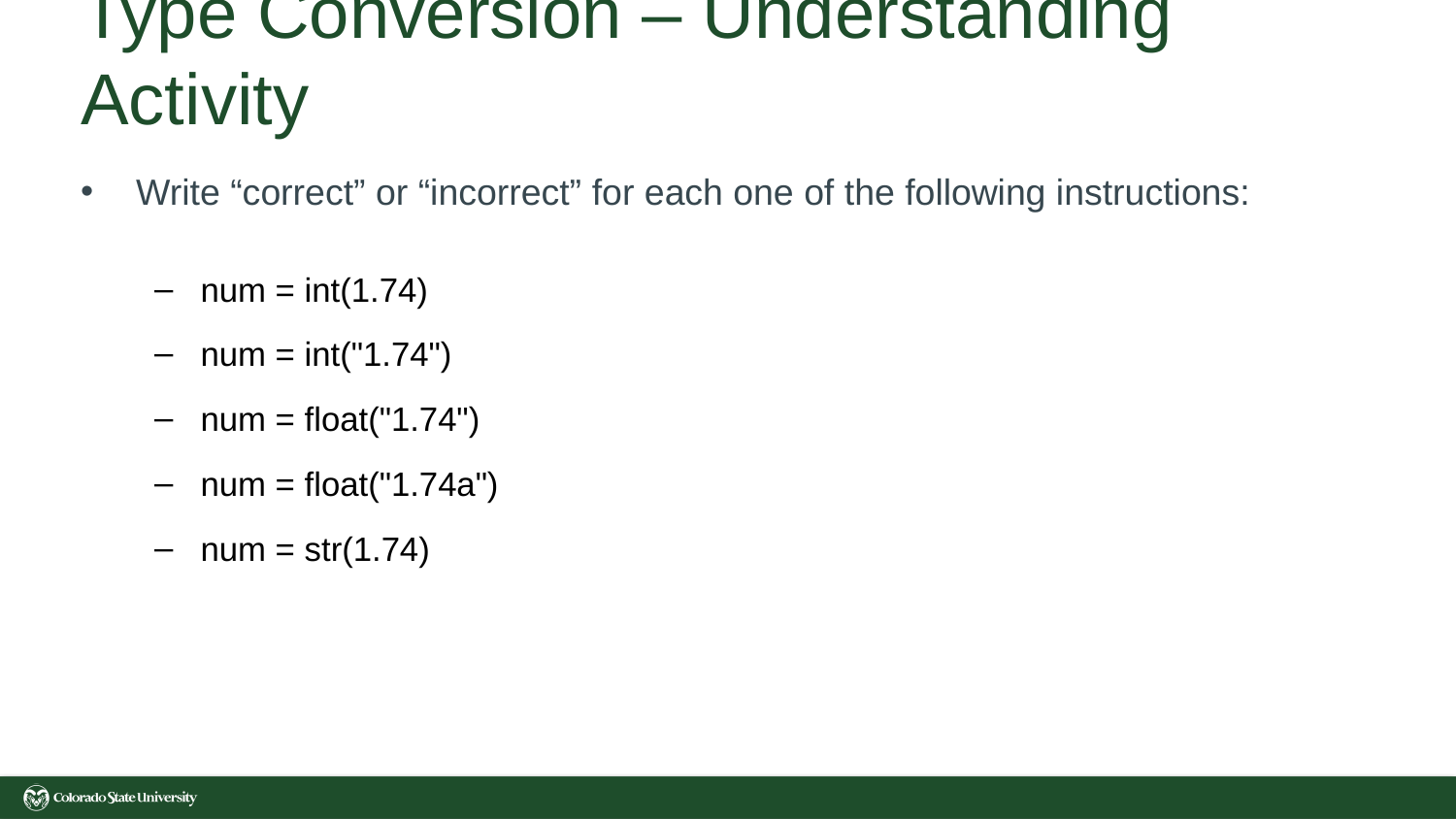

# Type Conversion – Understanding Activity

Write “correct” or “incorrect” for each one of the following instructions:

num = int(1.74)
num = int("1.74")
num = float("1.74")
num = float("1.74a")
num = str(1.74)